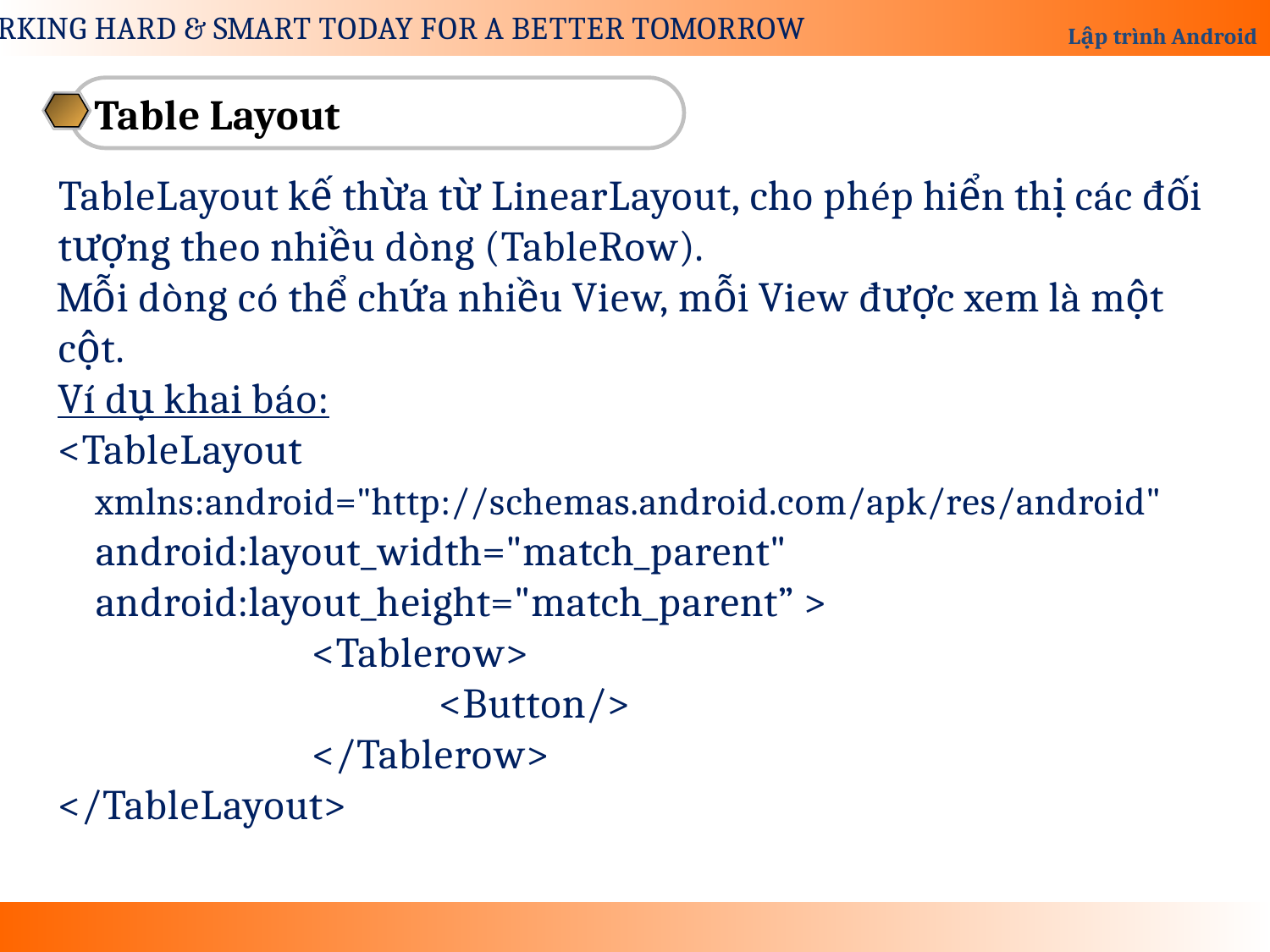

Table Layout

TableLayout kế thừa từ LinearLayout, cho phép hiển thị các đối tượng theo nhiều dòng (TableRow).
Mỗi dòng có thể chứa nhiều View, mỗi View được xem là một cột.
Ví dụ khai báo:
<TableLayout
    xmlns:android="http://schemas.android.com/apk/res/android"
    android:layout_width="match_parent"
    android:layout_height="match_parent” >
		<Tablerow>
			<Button/>
		</Tablerow>
</TableLayout>